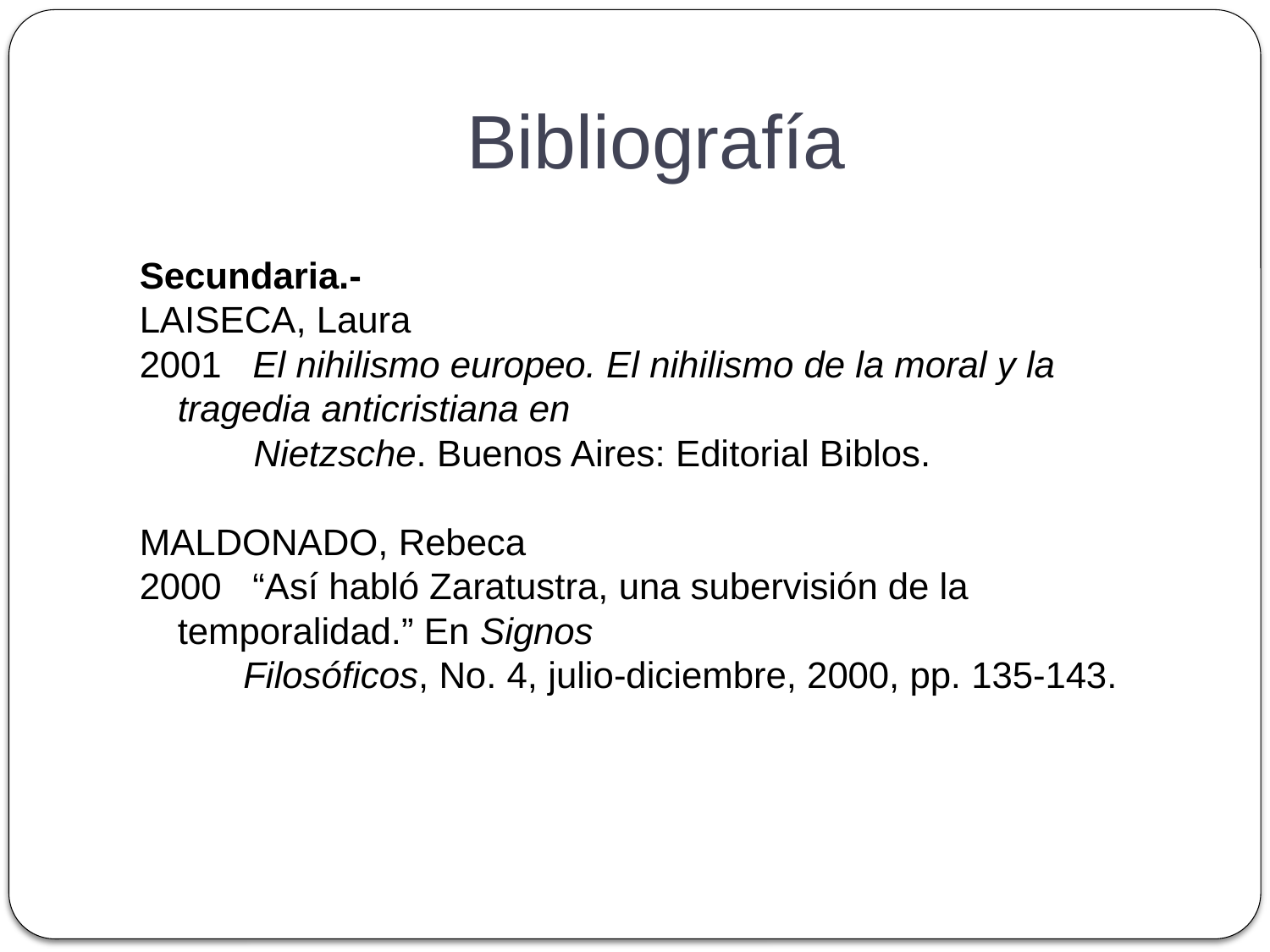

# Bibliografía

Secundaria.-
LAISECA, Laura
2001   El nihilismo europeo. El nihilismo de la moral y la tragedia anticristiana en
           Nietzsche. Buenos Aires: Editorial Biblos.

MALDONADO, Rebeca
2000   “Así habló Zaratustra, una subervisión de la temporalidad.” En Signos
          Filosóficos, No. 4, julio-diciembre, 2000, pp. 135-143.